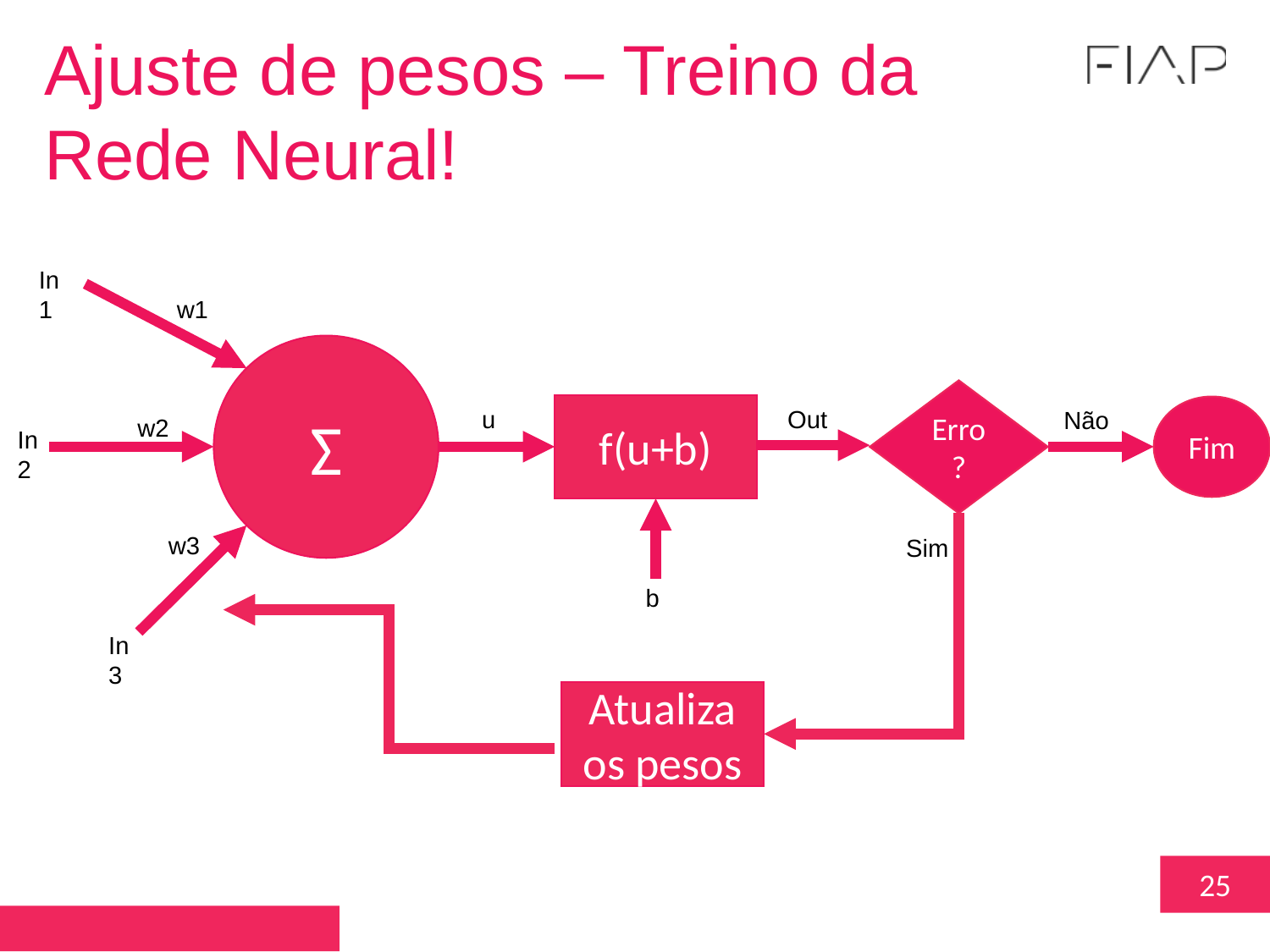

Ajuste de pesos – Treino da Rede Neural!
In1
w1
Ʃ
Erro?
f(u+b)
Fim
u
Out
Não
w2
In2
w3
Sim
b
In3
Atualiza os pesos